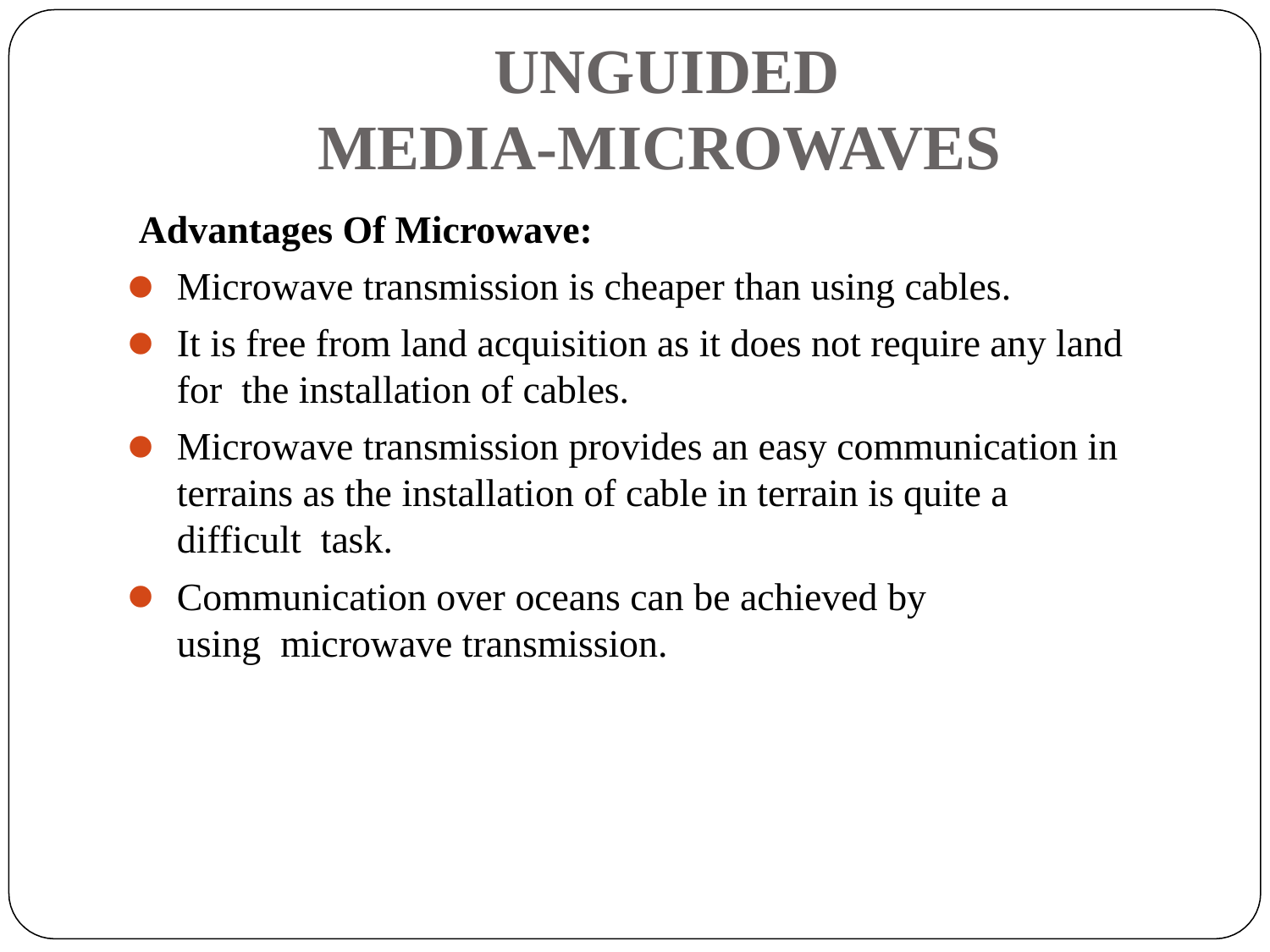

# UNGUIDED  MEDIA-MICROWAVES
Advantages Of Microwave:
Microwave transmission is cheaper than using cables.
It is free from land acquisition as it does not require any land for  the installation of cables.
Microwave transmission provides an easy communication in  terrains as the installation of cable in terrain is quite a difficult  task.
Communication over oceans can be achieved by using  microwave transmission.